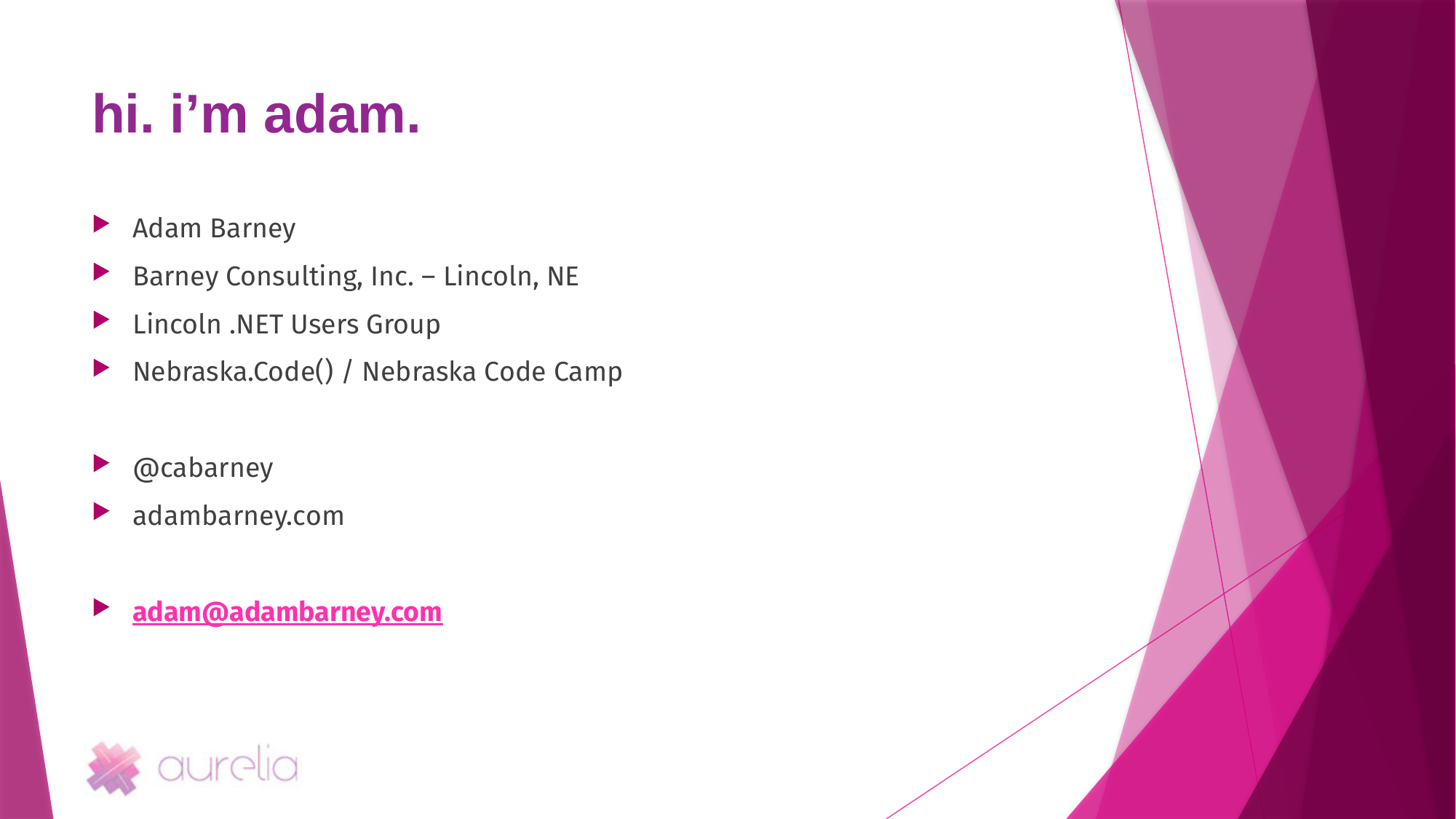

# hi. i’m adam.
Adam Barney
Barney Consulting, Inc. – Lincoln, NE
Lincoln .NET Users Group
Nebraska.Code() / Nebraska Code Camp

@cabarney
adambarney.com

adam@adambarney.com